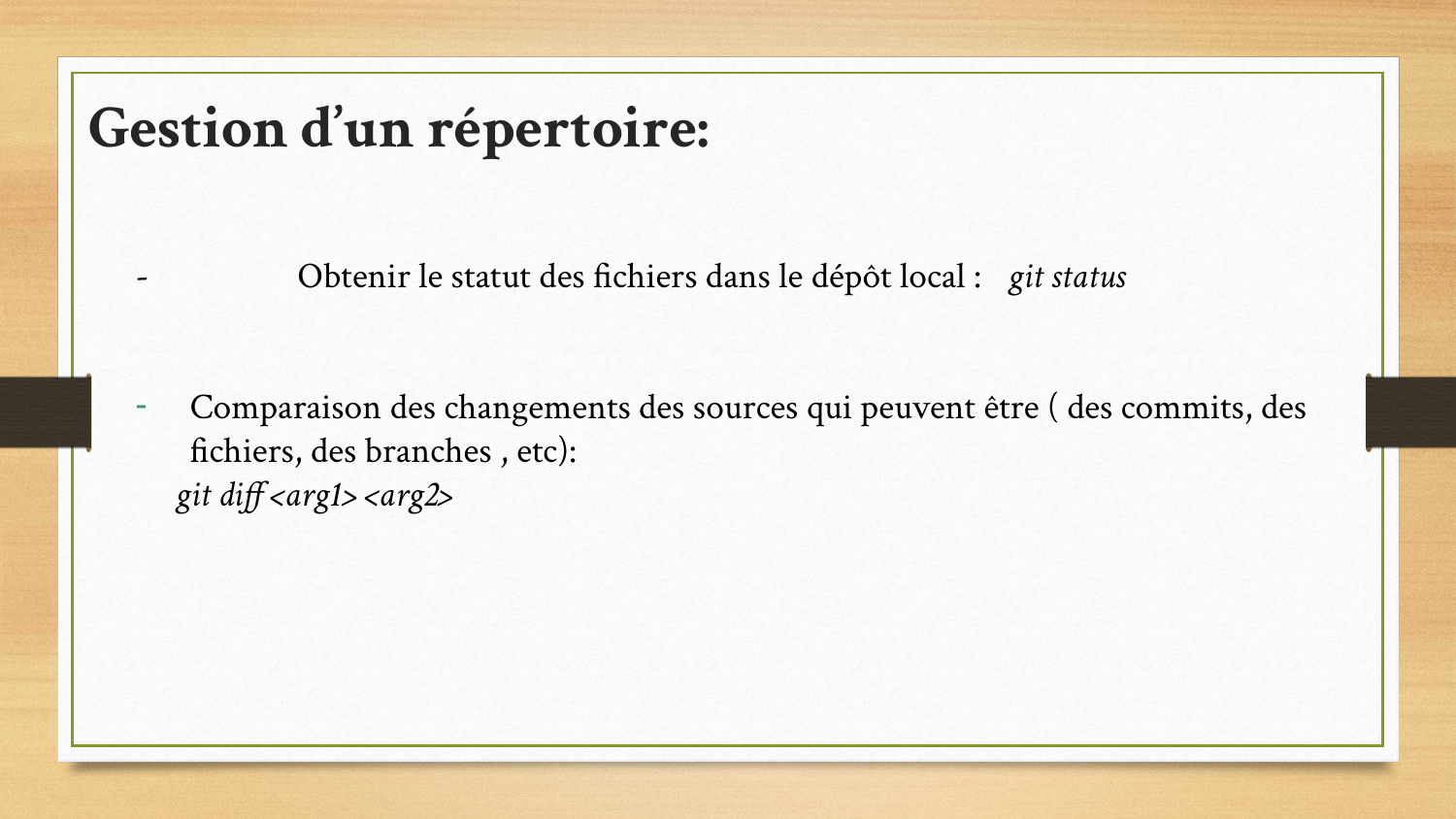

# Gestion d’un répertoire:
-	  Obtenir le statut des fichiers dans le dépôt local :   git status

Comparaison des changements des sources qui peuvent être ( des commits, des fichiers, des branches , etc):
       git diff <arg1> <arg2>